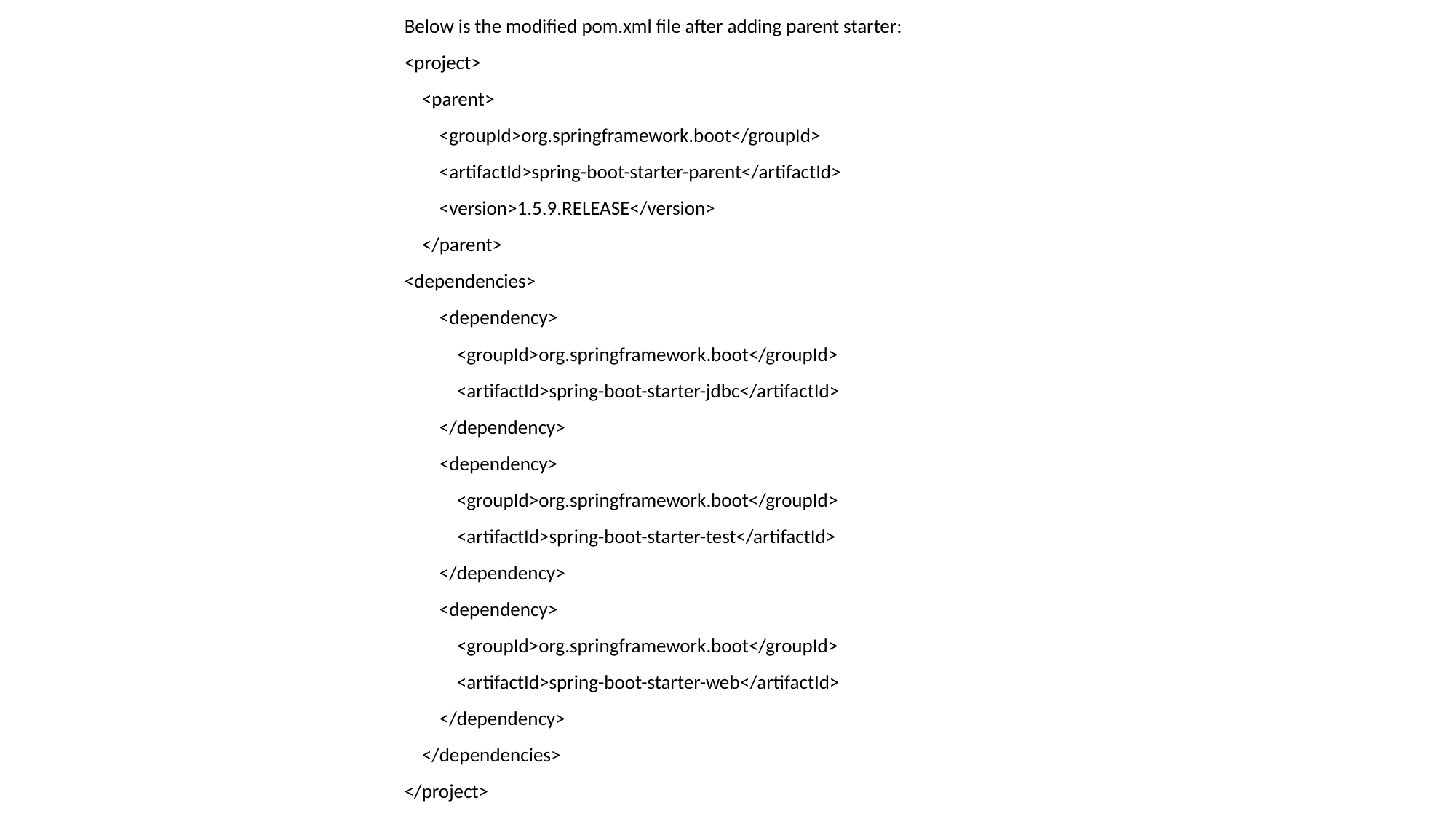

Below is the modified pom.xml file after adding parent starter:
<project>
    <parent>
        <groupId>org.springframework.boot</groupId>
        <artifactId>spring-boot-starter-parent</artifactId>
        <version>1.5.9.RELEASE</version>
    </parent>
<dependencies>
        <dependency>
            <groupId>org.springframework.boot</groupId>
            <artifactId>spring-boot-starter-jdbc</artifactId>
        </dependency>
        <dependency>
            <groupId>org.springframework.boot</groupId>
            <artifactId>spring-boot-starter-test</artifactId>
        </dependency>
        <dependency>
            <groupId>org.springframework.boot</groupId>
            <artifactId>spring-boot-starter-web</artifactId>
        </dependency>
    </dependencies>
</project>